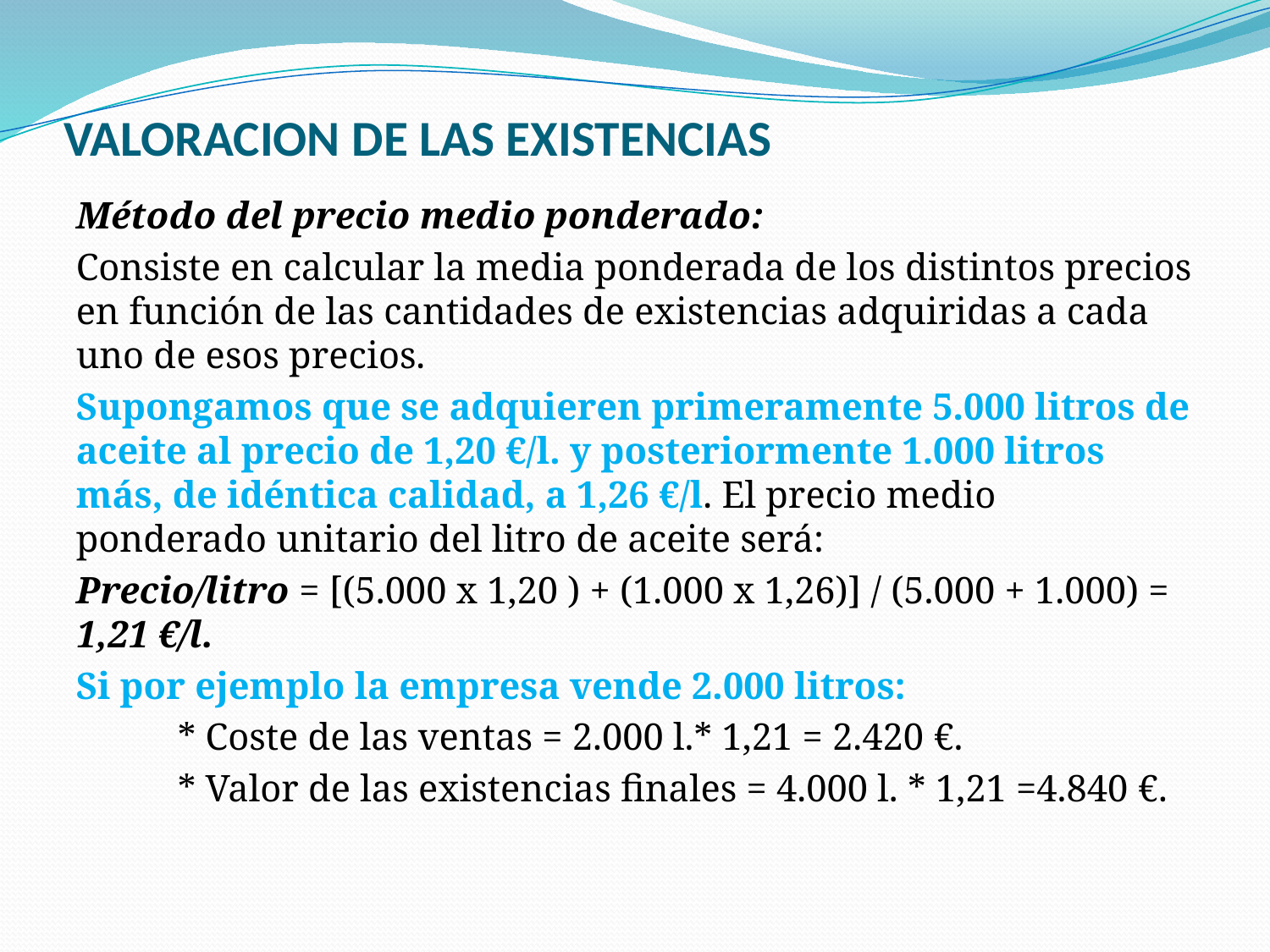

# VALORACION DE LAS EXISTENCIAS
Método del precio medio ponderado:
Consiste en calcular la media ponderada de los distintos precios en función de las cantidades de existencias adquiridas a cada uno de esos precios.
Supongamos que se adquieren primeramente 5.000 litros de aceite al precio de 1,20 €/l. y posteriormente 1.000 litros más, de idéntica calidad, a 1,26 €/l. El precio medio ponderado unitario del litro de aceite será:
Precio/litro = [(5.000 x 1,20 ) + (1.000 x 1,26)] / (5.000 + 1.000) = 1,21 €/l.
Si por ejemplo la empresa vende 2.000 litros:
	* Coste de las ventas = 2.000 l.* 1,21 = 2.420 €.
	* Valor de las existencias finales = 4.000 l. * 1,21 =4.840 €.